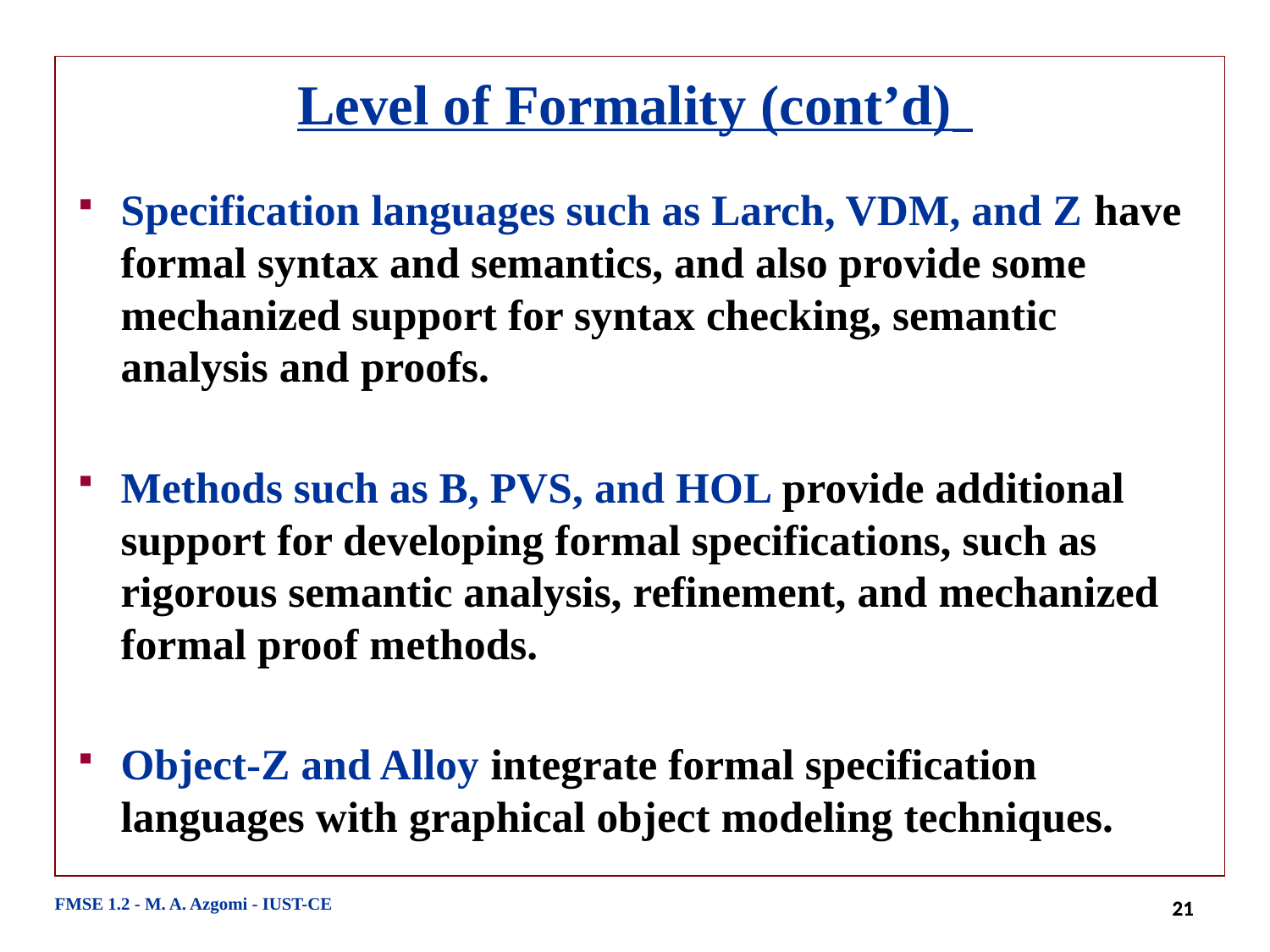

# Level of Formality (cont’d)
Specification languages such as Larch, VDM, and Z have formal syntax and semantics, and also provide some mechanized support for syntax checking, semantic analysis and proofs.

Methods such as B, PVS, and HOL provide additional support for developing formal specifications, such as rigorous semantic analysis, refinement, and mechanized formal proof methods.

Object-Z and Alloy integrate formal specification languages with graphical object modeling techniques.
FMSE 1.2 - M. A. Azgomi - IUST-CE